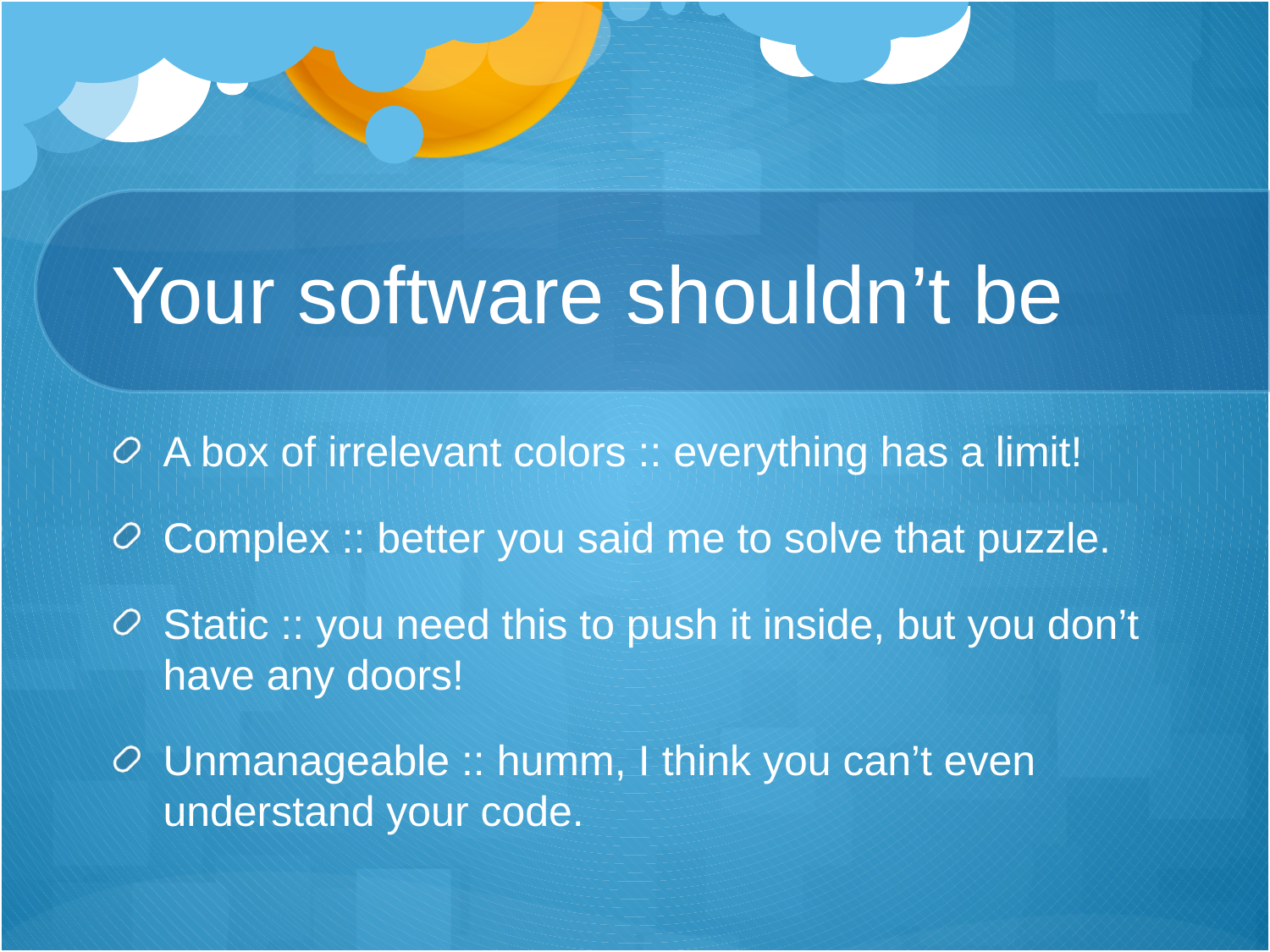

# Your software shouldn’t be
A box of irrelevant colors :: everything has a limit!
Complex :: better you said me to solve that puzzle.
Static :: you need this to push it inside, but you don’t have any doors!
Unmanageable :: humm, I think you can’t even understand your code.